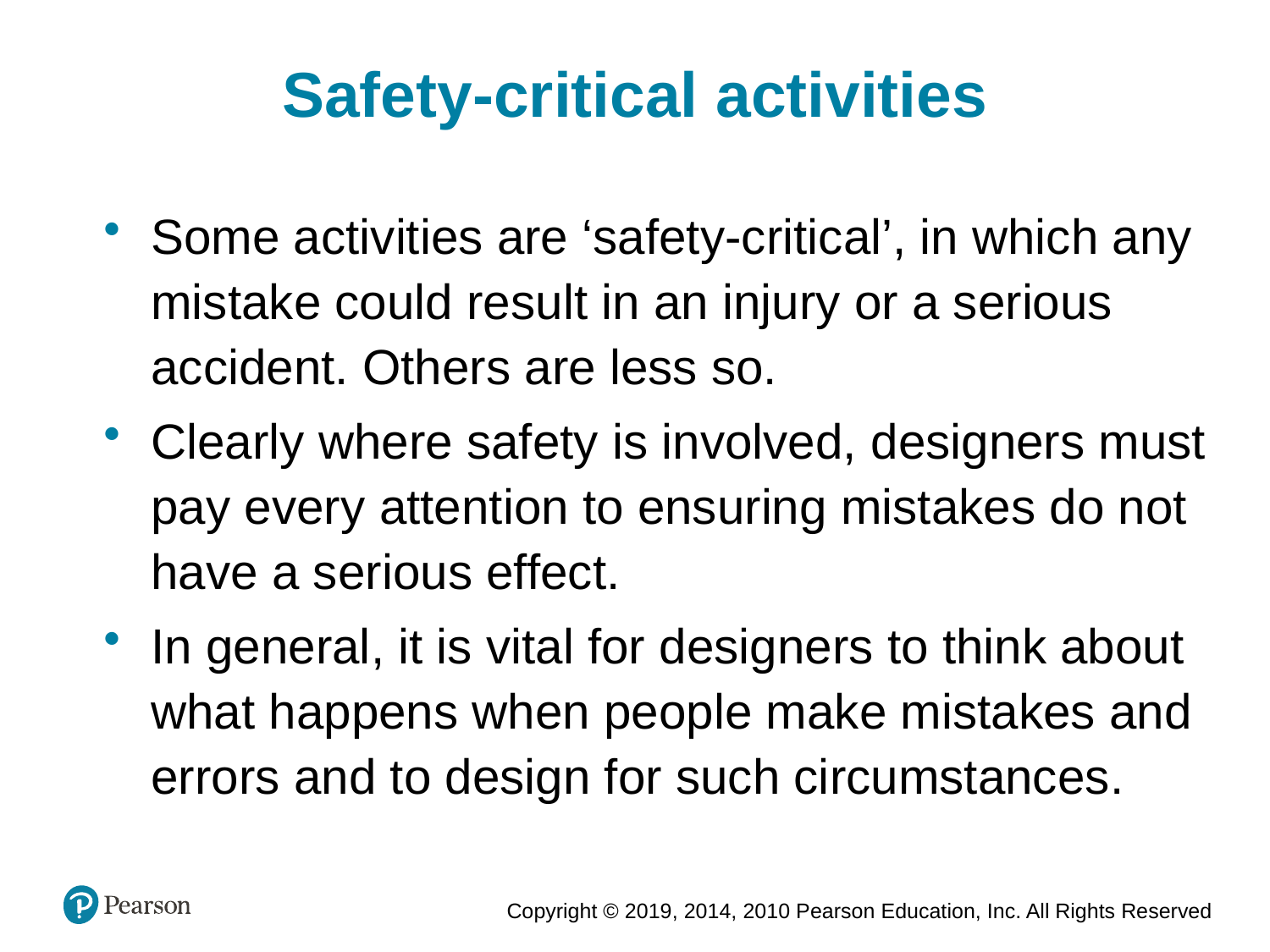

Safety-critical activities
Some activities are ‘safety-critical’, in which any mistake could result in an injury or a serious accident. Others are less so.
Clearly where safety is involved, designers must pay every attention to ensuring mistakes do not have a serious effect.
In general, it is vital for designers to think about what happens when people make mistakes and errors and to design for such circumstances.